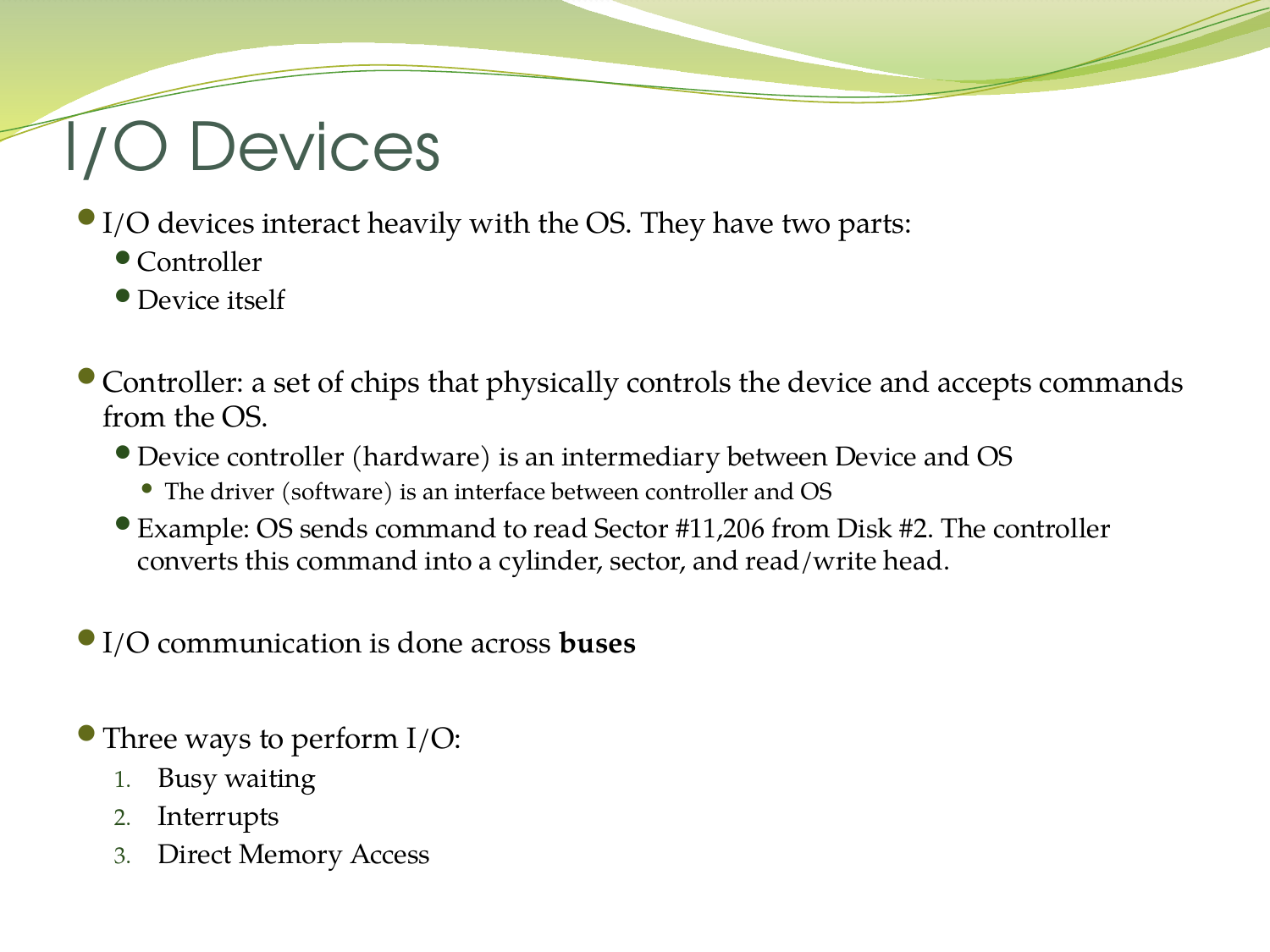

# I/O Devices
I/O devices interact heavily with the OS. They have two parts:
Controller
Device itself

Controller: a set of chips that physically controls the device and accepts commands from the OS.
Device controller (hardware) is an intermediary between Device and OS
The driver (software) is an interface between controller and OS
Example: OS sends command to read Sector #11,206 from Disk #2. The controller converts this command into a cylinder, sector, and read/write head.

I/O communication is done across buses

Three ways to perform I/O:
Busy waiting
Interrupts
Direct Memory Access